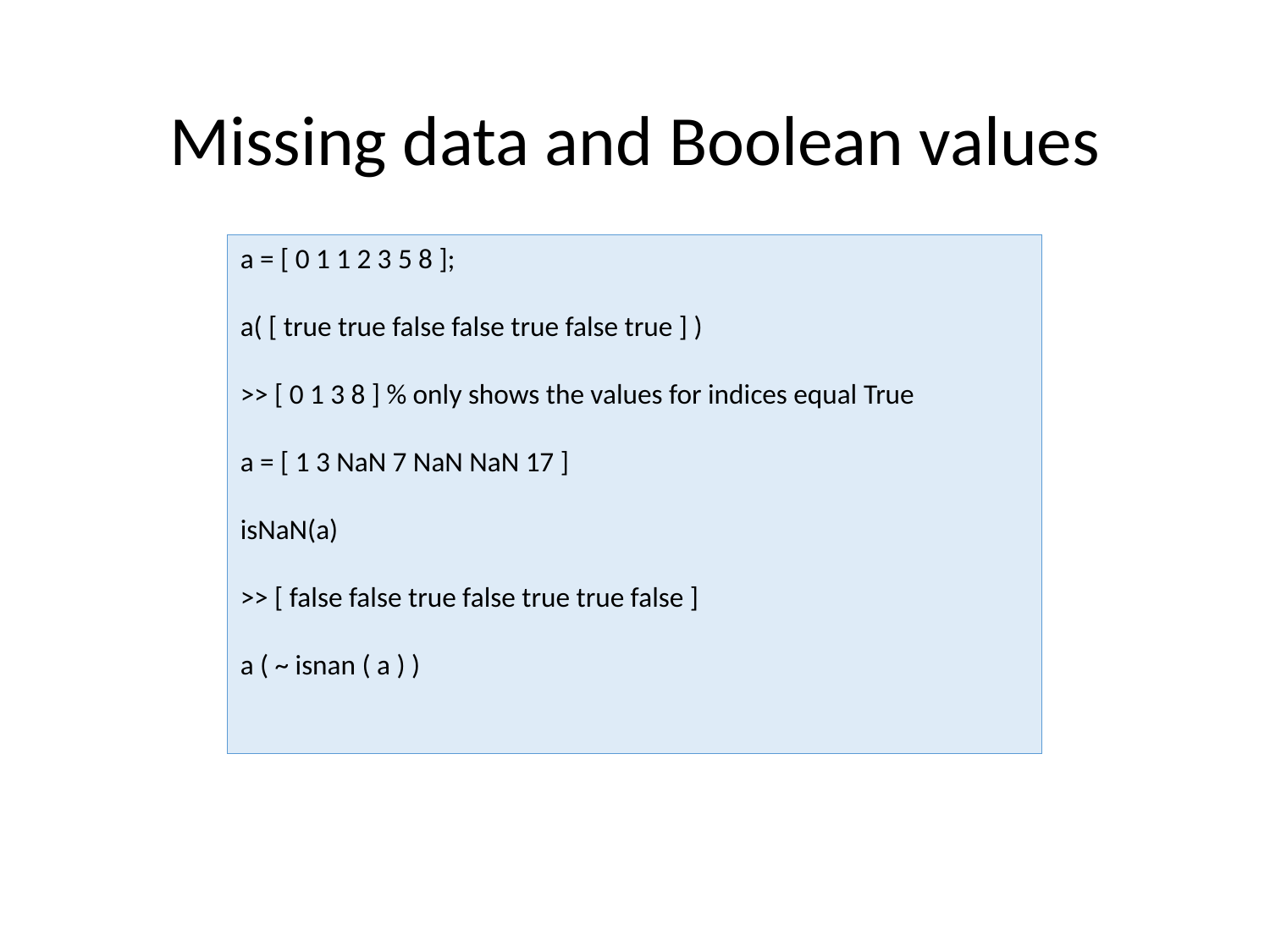

# Missing data and Boolean values
a = [ 0 1 1 2 3 5 8 ];

a( [ true true false false true false true ] )

>> [ 0 1 3 8 ] % only shows the values for indices equal True

a = [ 1 3 NaN 7 NaN NaN 17 ]

isNaN(a)

>> [ false false true false true true false ]

a ( ~ isnan ( a ) )